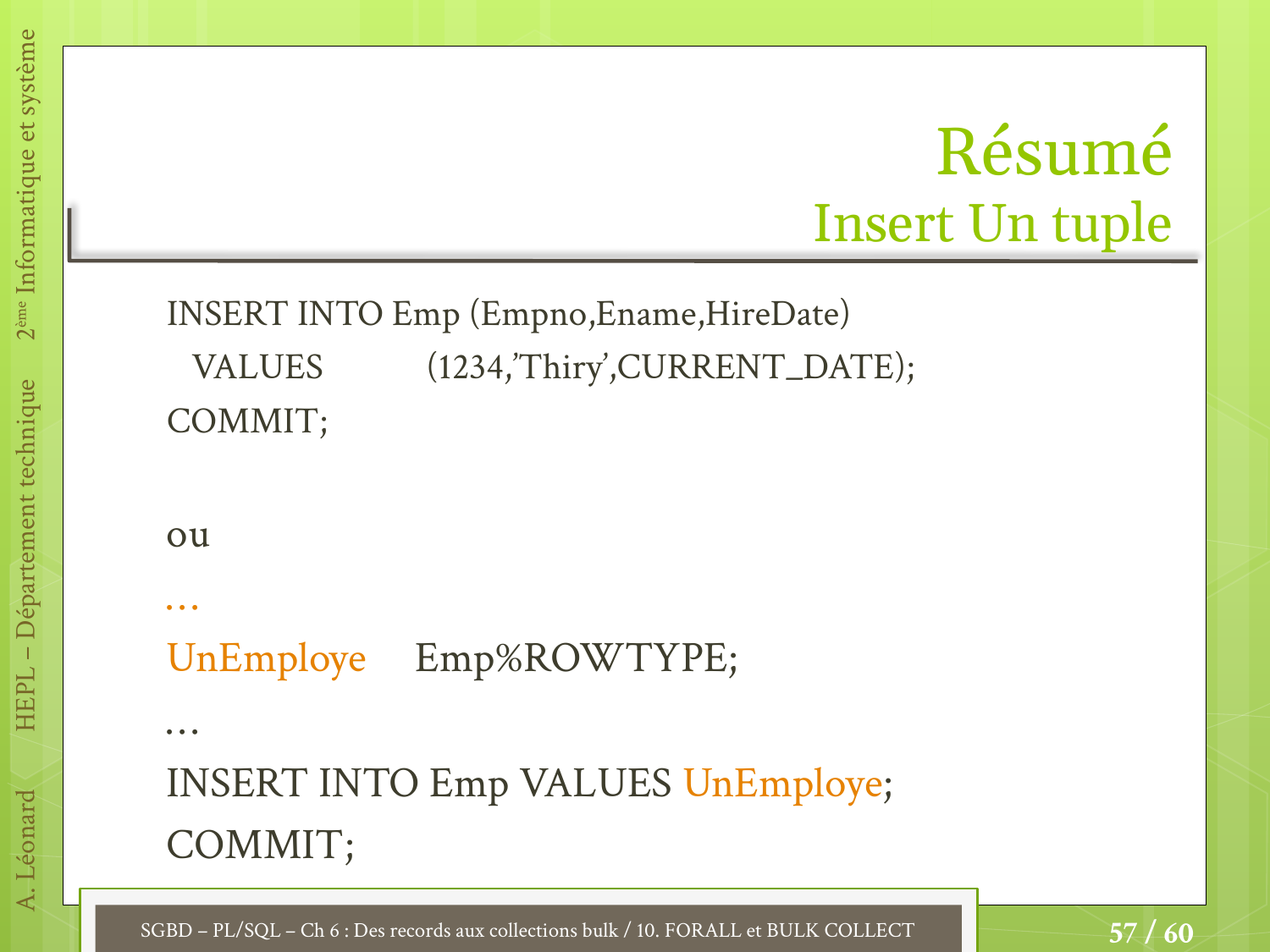

# Résumé Insert Un tuple
INSERT INTO Emp (Empno,Ename,HireDate)
   VALUES 	(1234,’Thiry’,CURRENT_DATE);
COMMIT;

ou
…
UnEmploye     Emp%ROWTYPE;
…
INSERT INTO Emp VALUES UnEmploye;
COMMIT;

SGBD – PL/SQL – Ch 6 : Des records aux collections bulk / 10. FORALL et BULK COLLECT